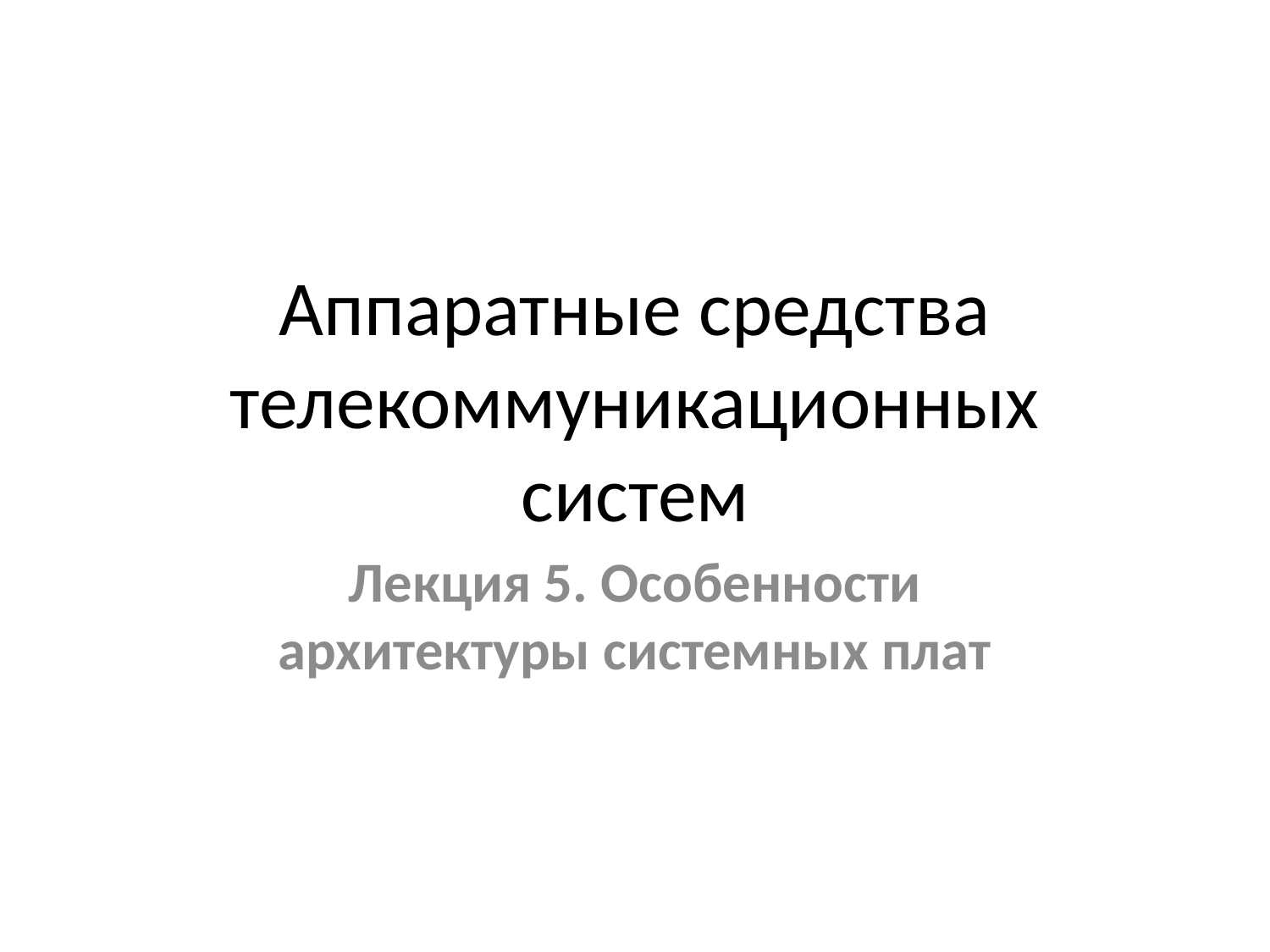

# Аппаратные средства телекоммуникационных систем
Лекция 5. Особенности архитектуры системных плат